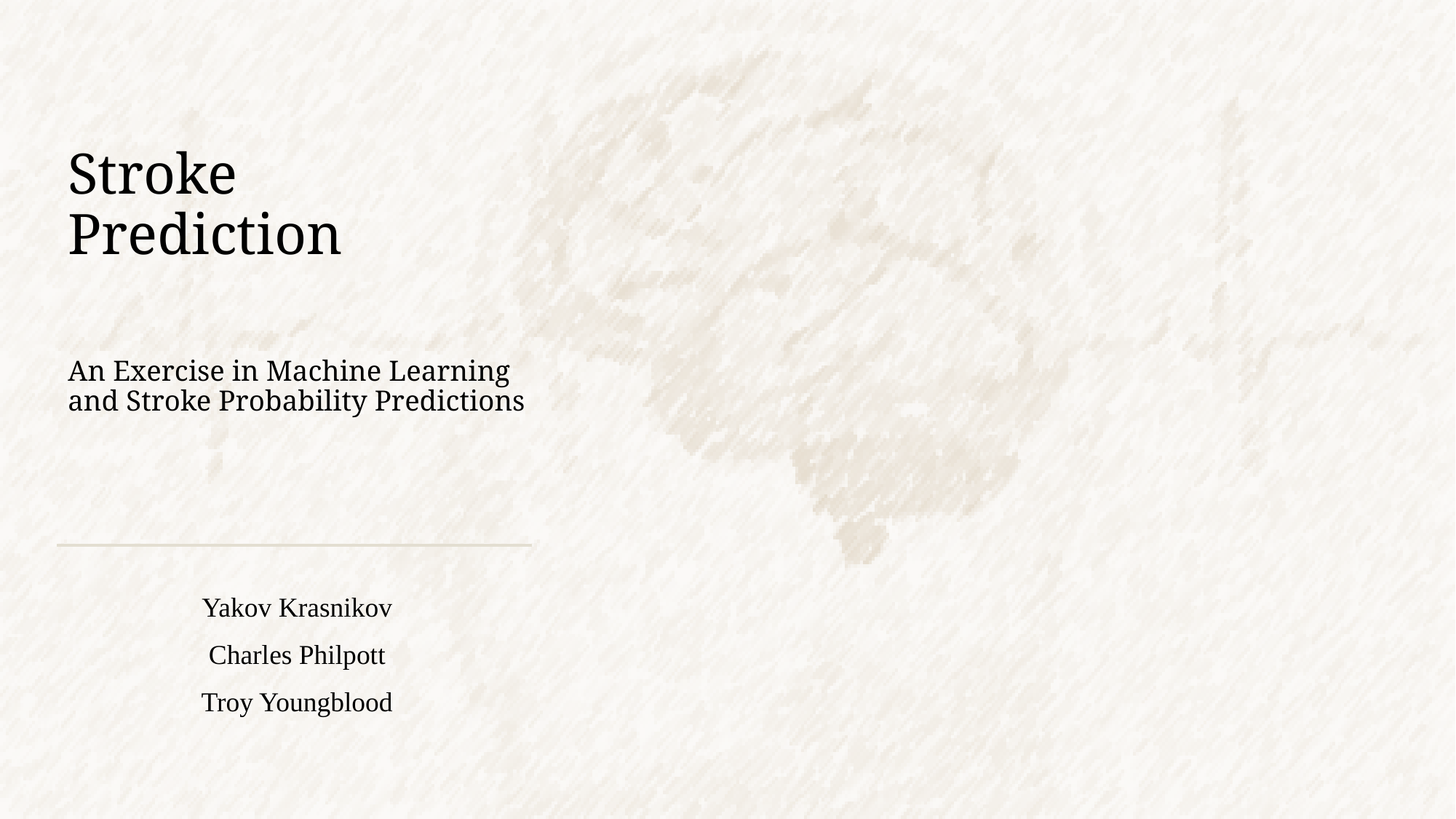

Stroke Prediction
An Exercise in Machine Learning and Stroke Probability Predictions
Yakov Krasnikov
Charles Philpott
Troy Youngblood